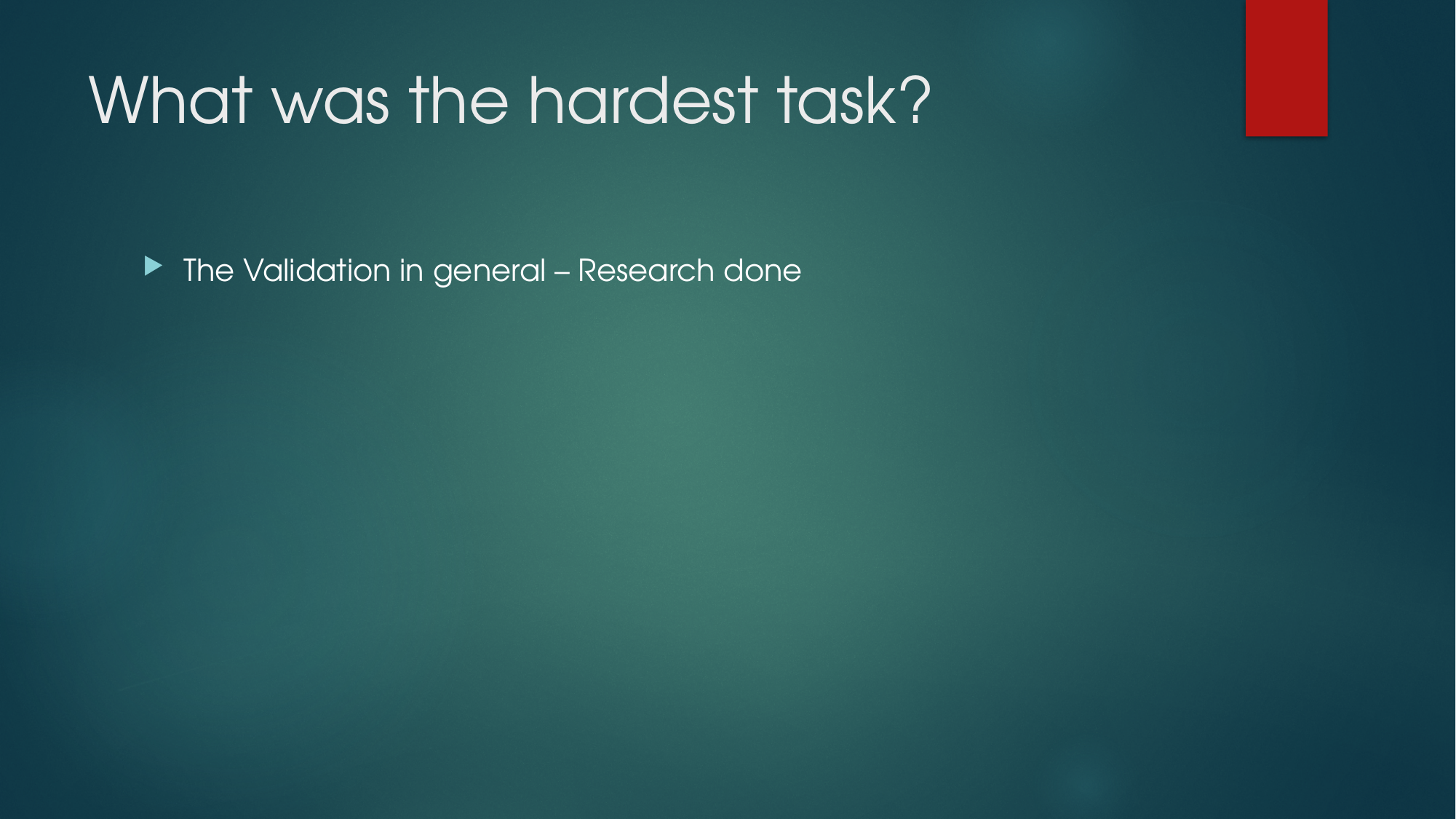

# What was the hardest task?
The Validation in general – Research done